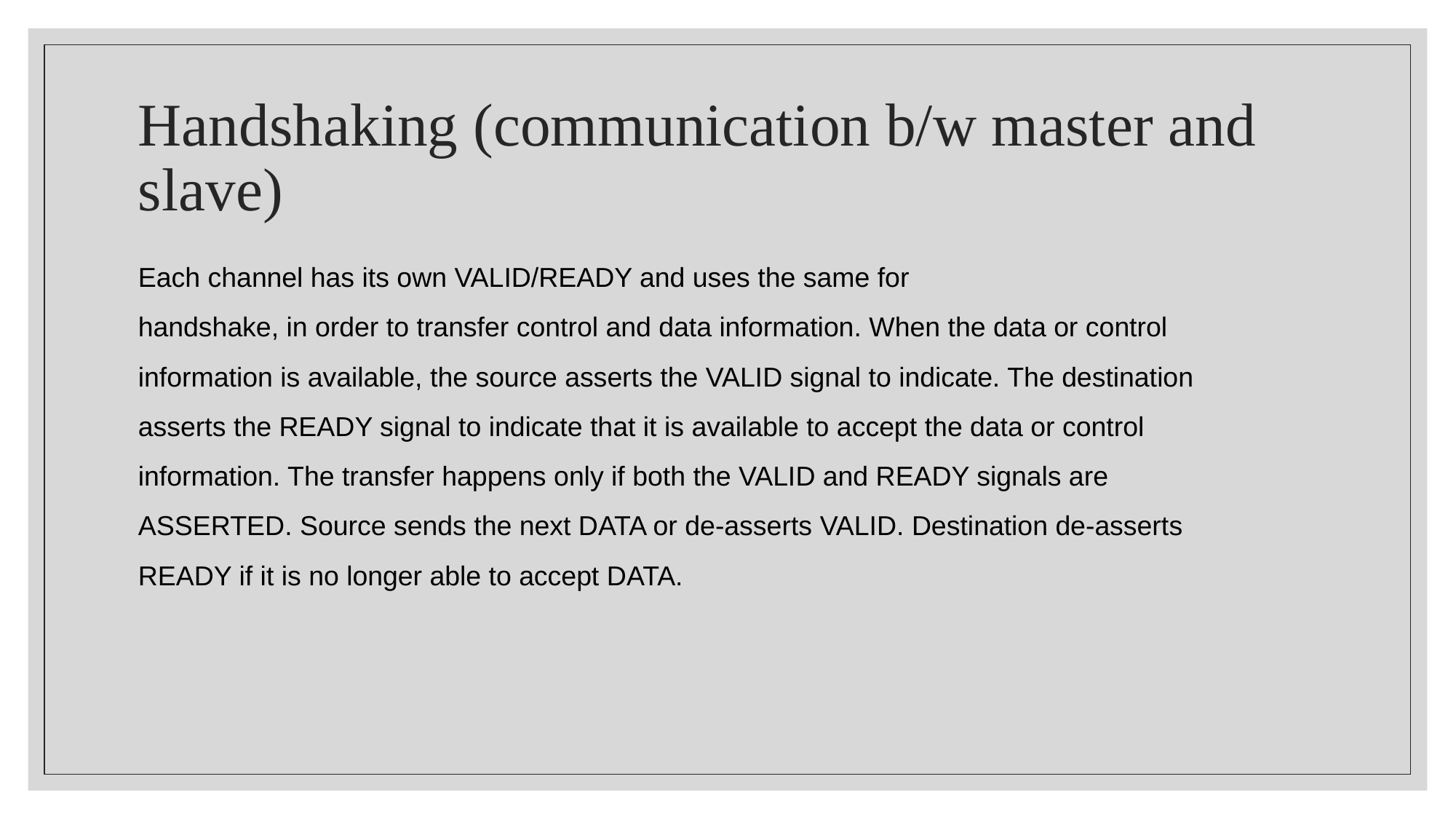

# Handshaking (communication b/w master and slave)
Each channel has its own VALID/READY and uses the same for
handshake, in order to transfer control and data information. When the data or control
information is available, the source asserts the VALID signal to indicate. The destination
asserts the READY signal to indicate that it is available to accept the data or control
information. The transfer happens only if both the VALID and READY signals are
ASSERTED. Source sends the next DATA or de-asserts VALID. Destination de-asserts
READY if it is no longer able to accept DATA.